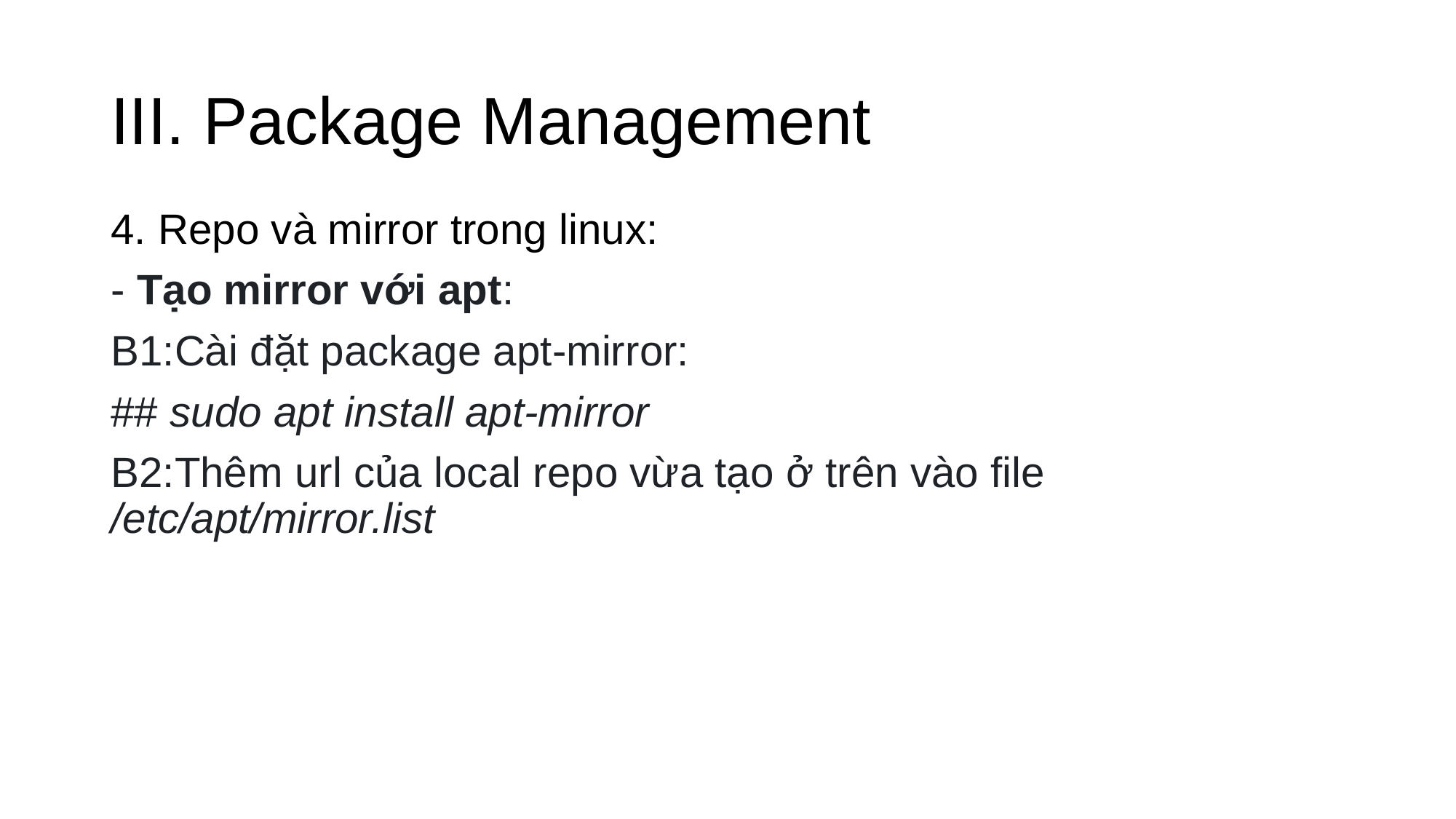

# III. Package Management
4. Repo và mirror trong linux:
- Tạo mirror với apt:
B1:Cài đặt package apt-mirror:
## sudo apt install apt-mirror
B2:Thêm url của local repo vừa tạo ở trên vào file /etc/apt/mirror.list